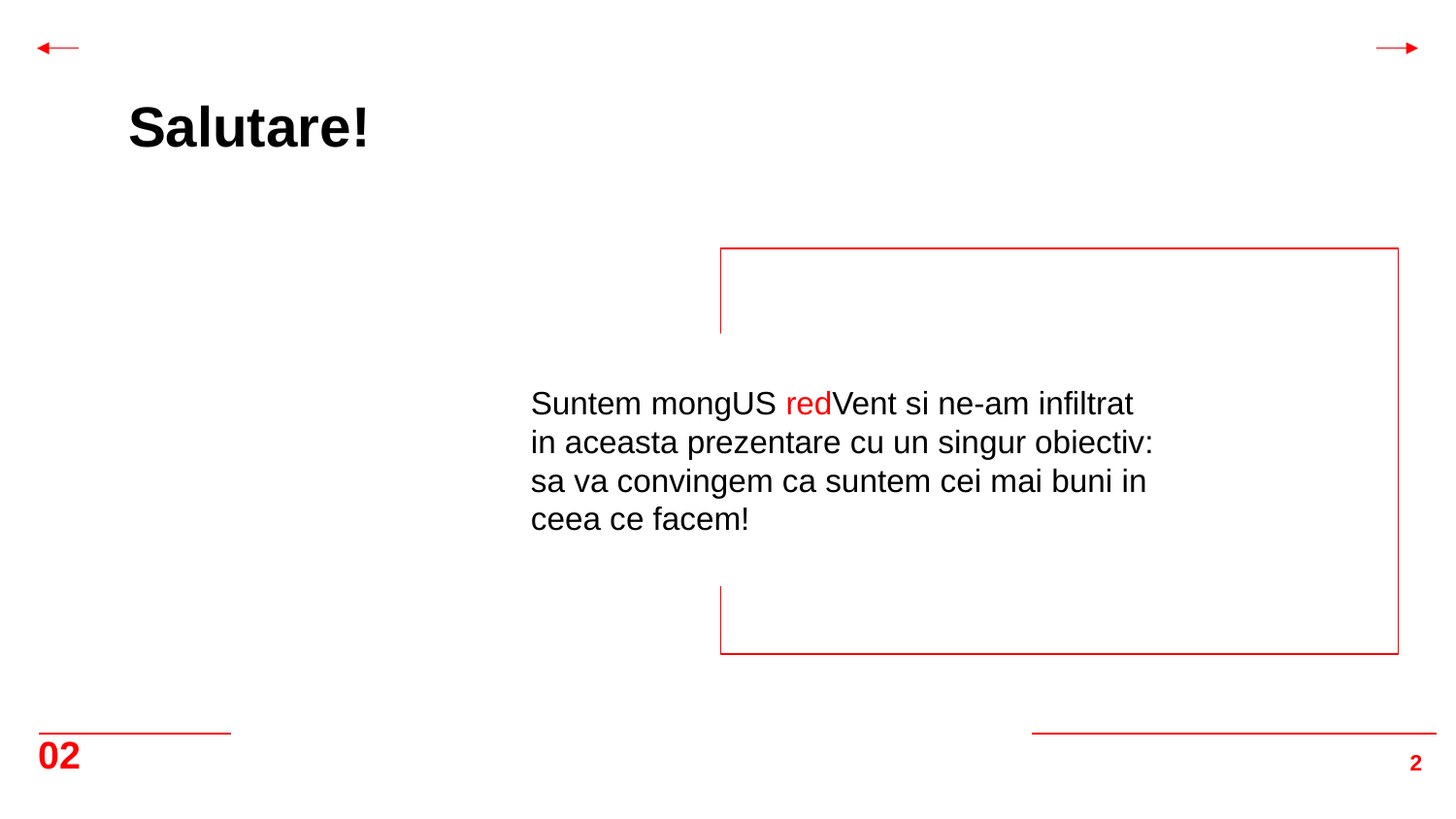

Salutare!

Suntem mongUS redVent si ne-am infiltrat in aceasta prezentare cu un singur obiectiv: sa va convingem ca suntem cei mai buni in ceea ce facem!
02